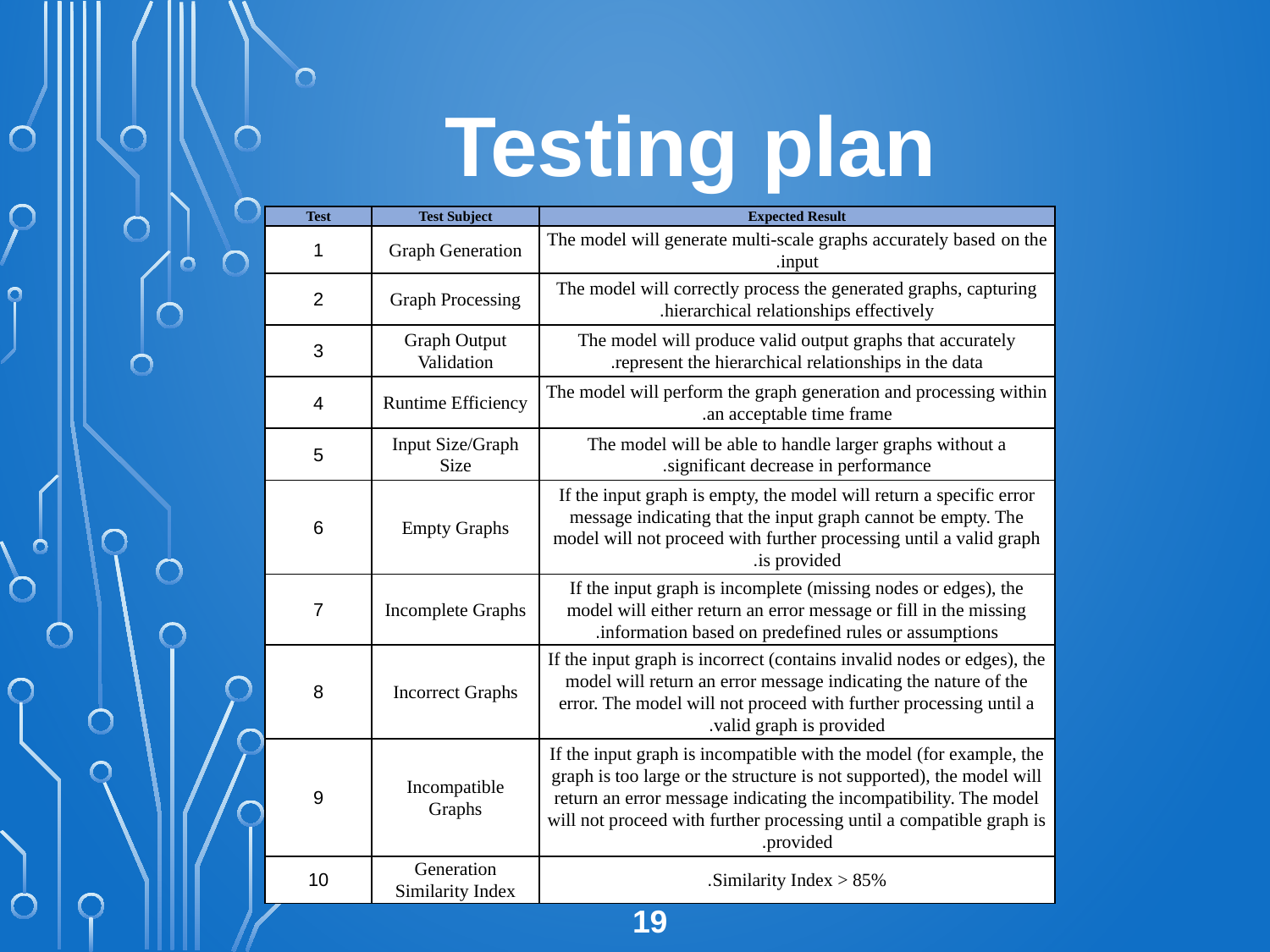

Testing plan
| Test | Test Subject | Expected Result |
| --- | --- | --- |
| 1 | Graph Generation | The model will generate multi-scale graphs accurately based on the input. |
| 2 | Graph Processing | The model will correctly process the generated graphs, capturing hierarchical relationships effectively. |
| 3 | Graph Output Validation | The model will produce valid output graphs that accurately represent the hierarchical relationships in the data. |
| 4 | Runtime Efficiency | The model will perform the graph generation and processing within an acceptable time frame. |
| 5 | Input Size/Graph Size | The model will be able to handle larger graphs without a significant decrease in performance. |
| 6 | Empty Graphs | If the input graph is empty, the model will return a specific error message indicating that the input graph cannot be empty. The model will not proceed with further processing until a valid graph is provided. |
| 7 | Incomplete Graphs | If the input graph is incomplete (missing nodes or edges), the model will either return an error message or fill in the missing information based on predefined rules or assumptions. |
| 8 | Incorrect Graphs | If the input graph is incorrect (contains invalid nodes or edges), the model will return an error message indicating the nature of the error. The model will not proceed with further processing until a valid graph is provided. |
| 9 | Incompatible Graphs | If the input graph is incompatible with the model (for example, the graph is too large or the structure is not supported), the model will return an error message indicating the incompatibility. The model will not proceed with further processing until a compatible graph is provided. |
| 10 | Generation Similarity Index | Similarity Index > 85%. |

19